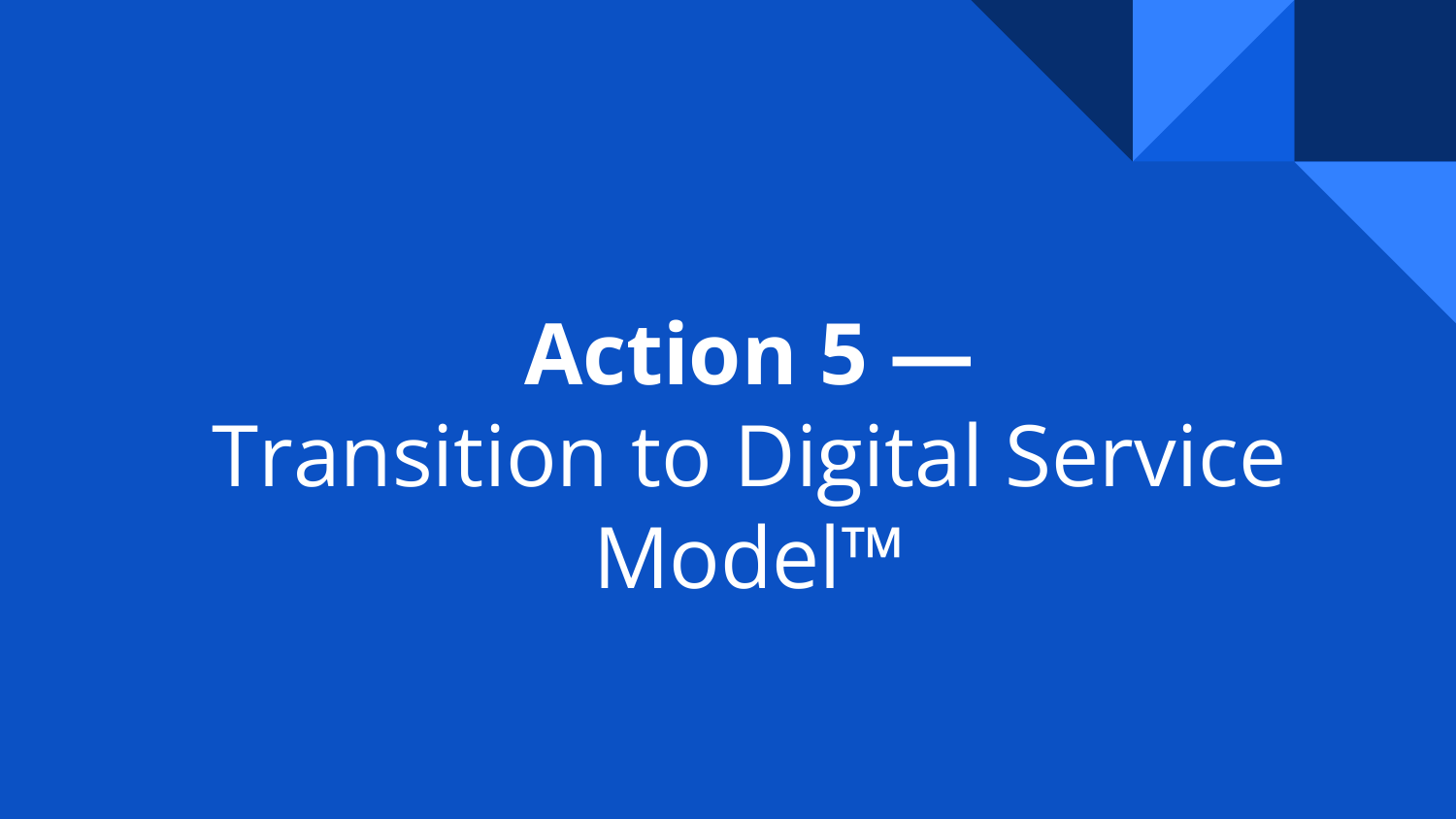

# Action 5 —
Transition to Digital Service Model™